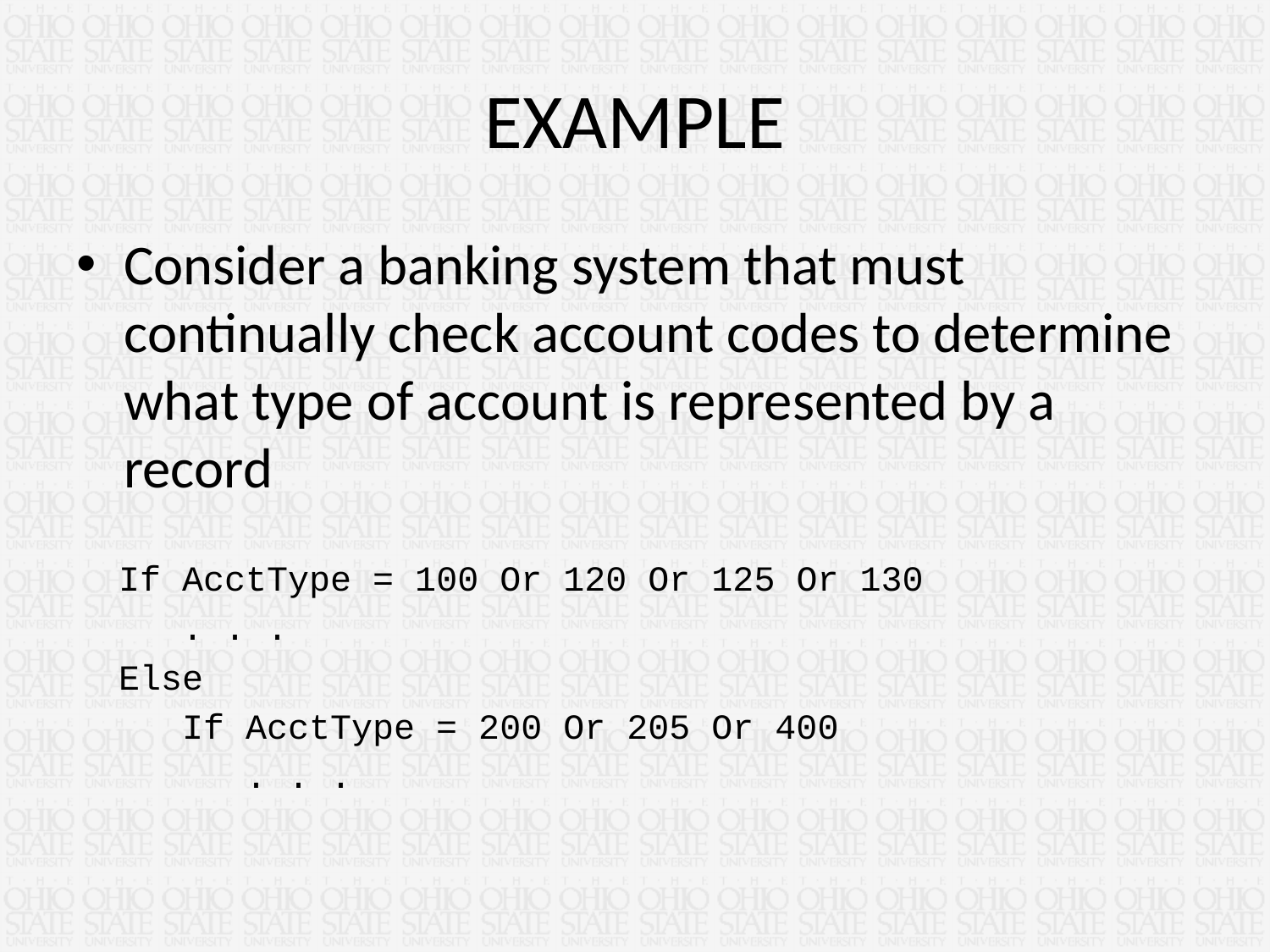

# EXAMPLE
Consider a banking system that must continually check account codes to determine what type of account is represented by a record

  If AcctType = 100 Or 120 Or 125 Or 130
     . . .
  Else
     If AcctType = 200 Or 205 Or 400
        . . .